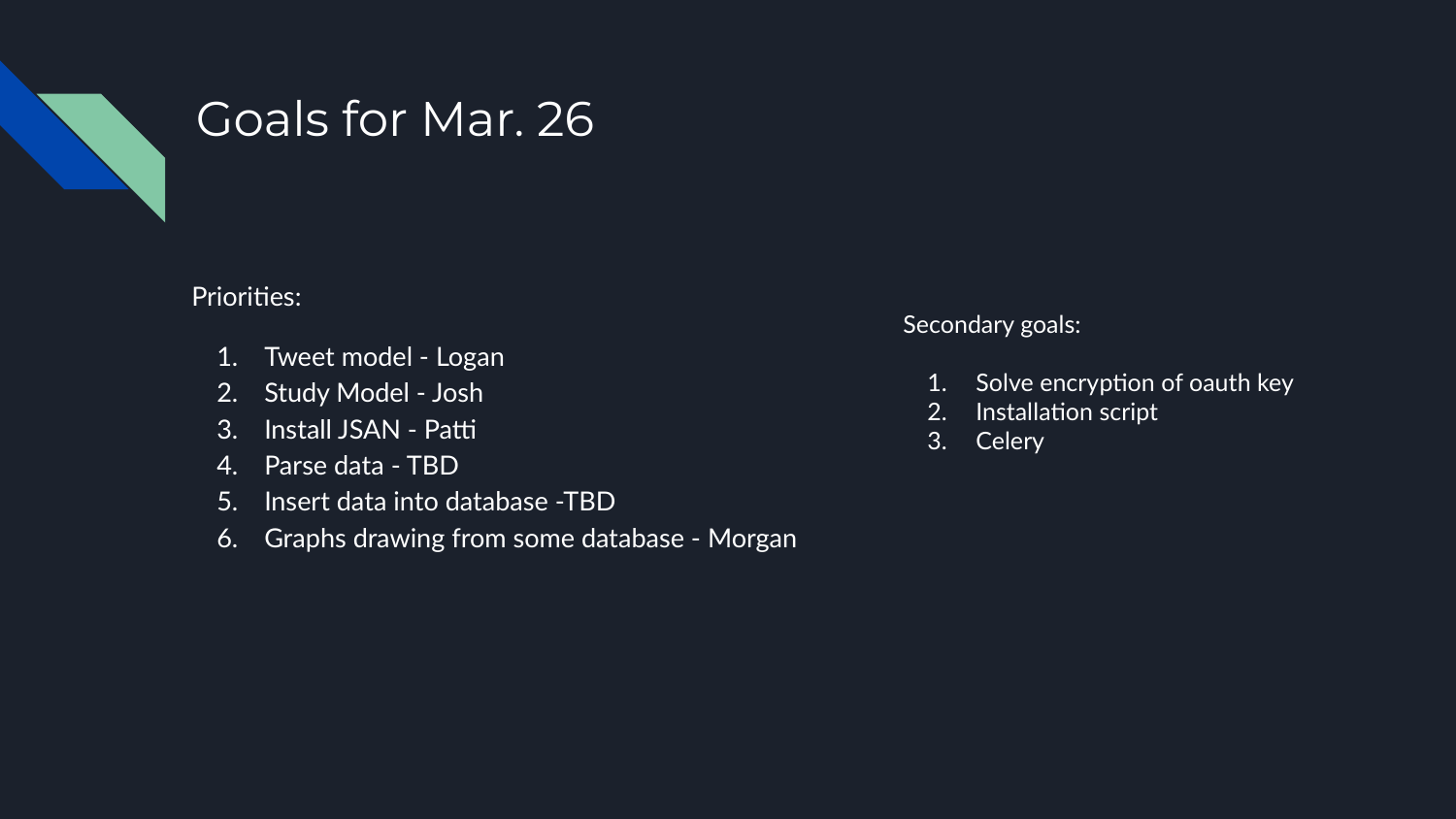

# Goals for Mar. 26
Priorities:
Tweet model - Logan
Study Model - Josh
Install JSAN - Patti
Parse data - TBD
Insert data into database -TBD
Graphs drawing from some database - Morgan

Secondary goals:

Solve encryption of oauth key
Installation script
Celery